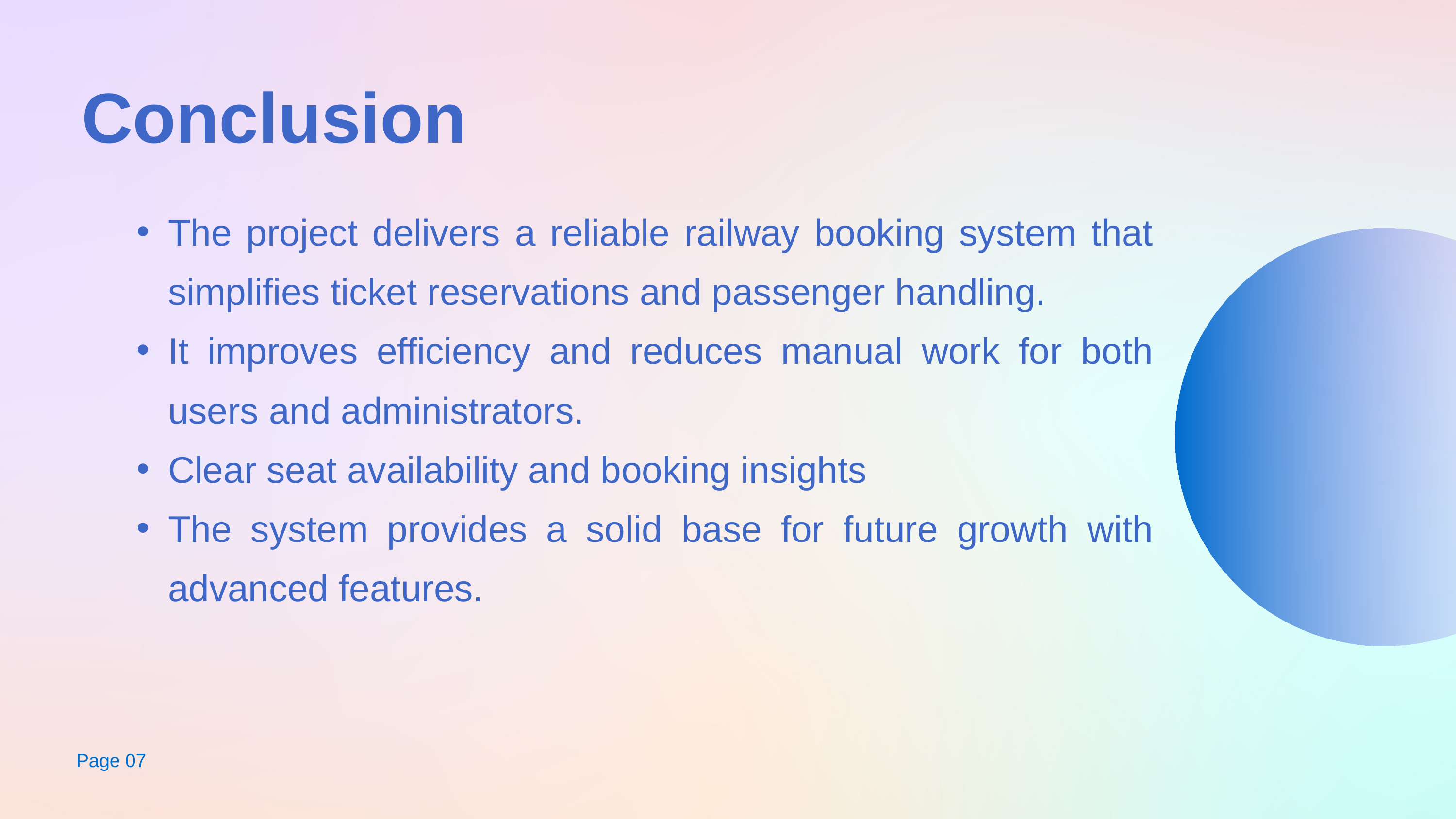

Conclusion
The project delivers a reliable railway booking system that simplifies ticket reservations and passenger handling.
It improves efficiency and reduces manual work for both users and administrators.
Clear seat availability and booking insights
The system provides a solid base for future growth with advanced features.

Page 07